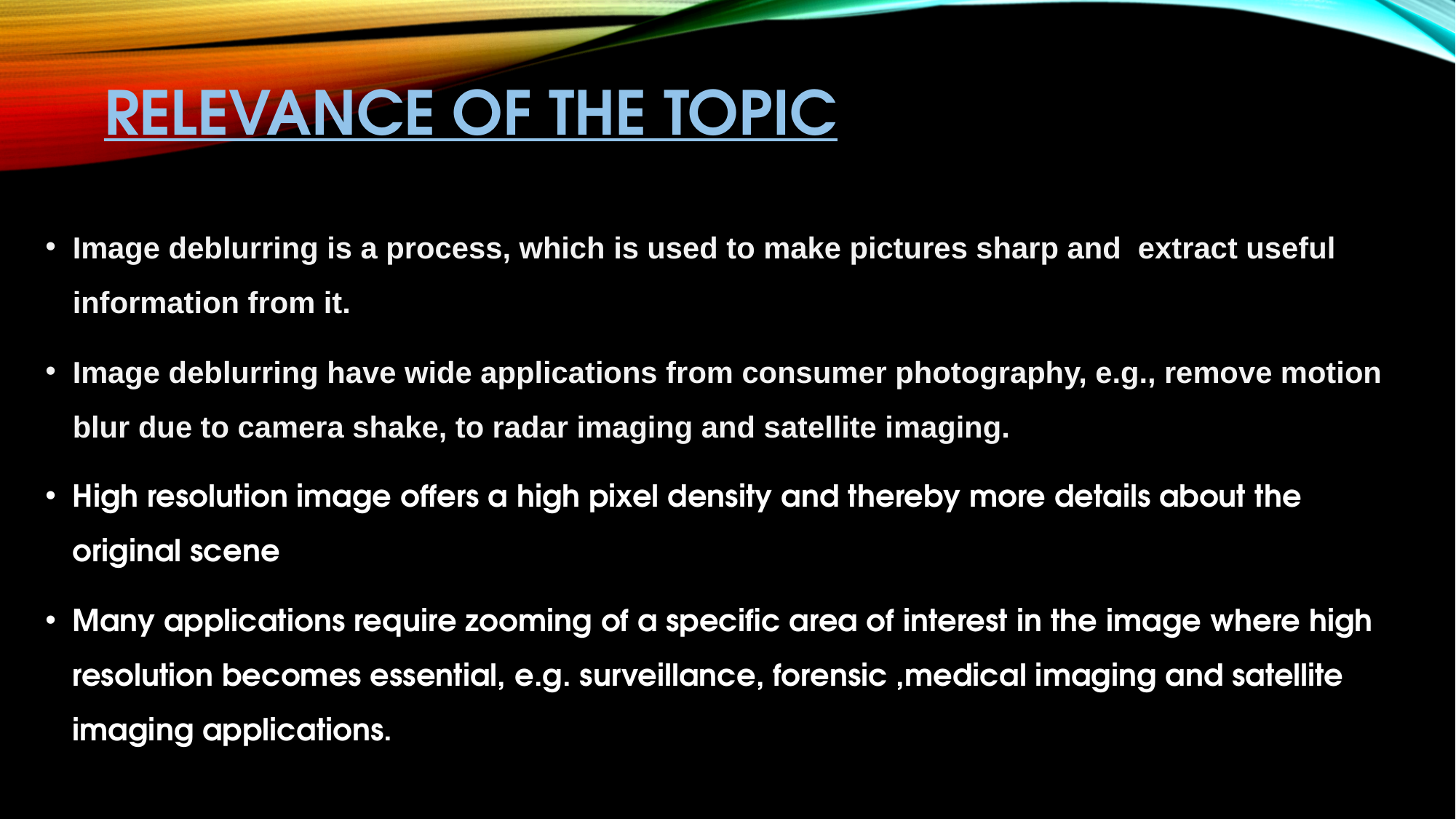

# RELEVANCE OF THE TOPIC
Image deblurring is a process, which is used to make pictures sharp and  extract useful information from it.
Image deblurring have wide applications from consumer photography, e.g., remove motion blur due to camera shake, to radar imaging and satellite imaging.
High resolution image offers a high pixel density and thereby more details about the original scene
Many applications require zooming of a specific area of interest in the image where high resolution becomes essential, e.g. surveillance, forensic ,medical imaging and satellite imaging applications.